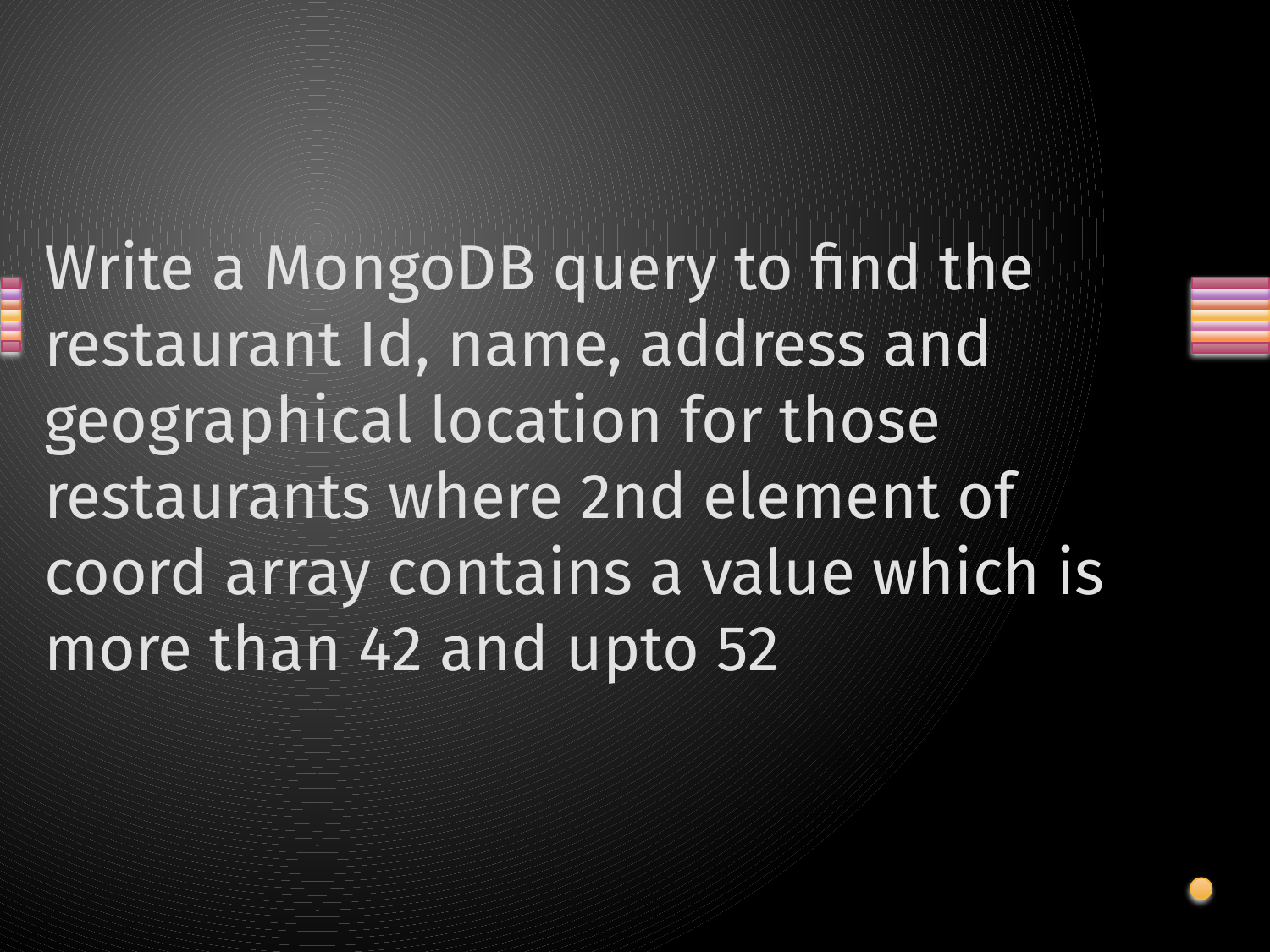

# Write a MongoDB query to find the restaurant Id, name, address and geographical location for those restaurants where 2nd element of coord array contains a value which is more than 42 and upto 52